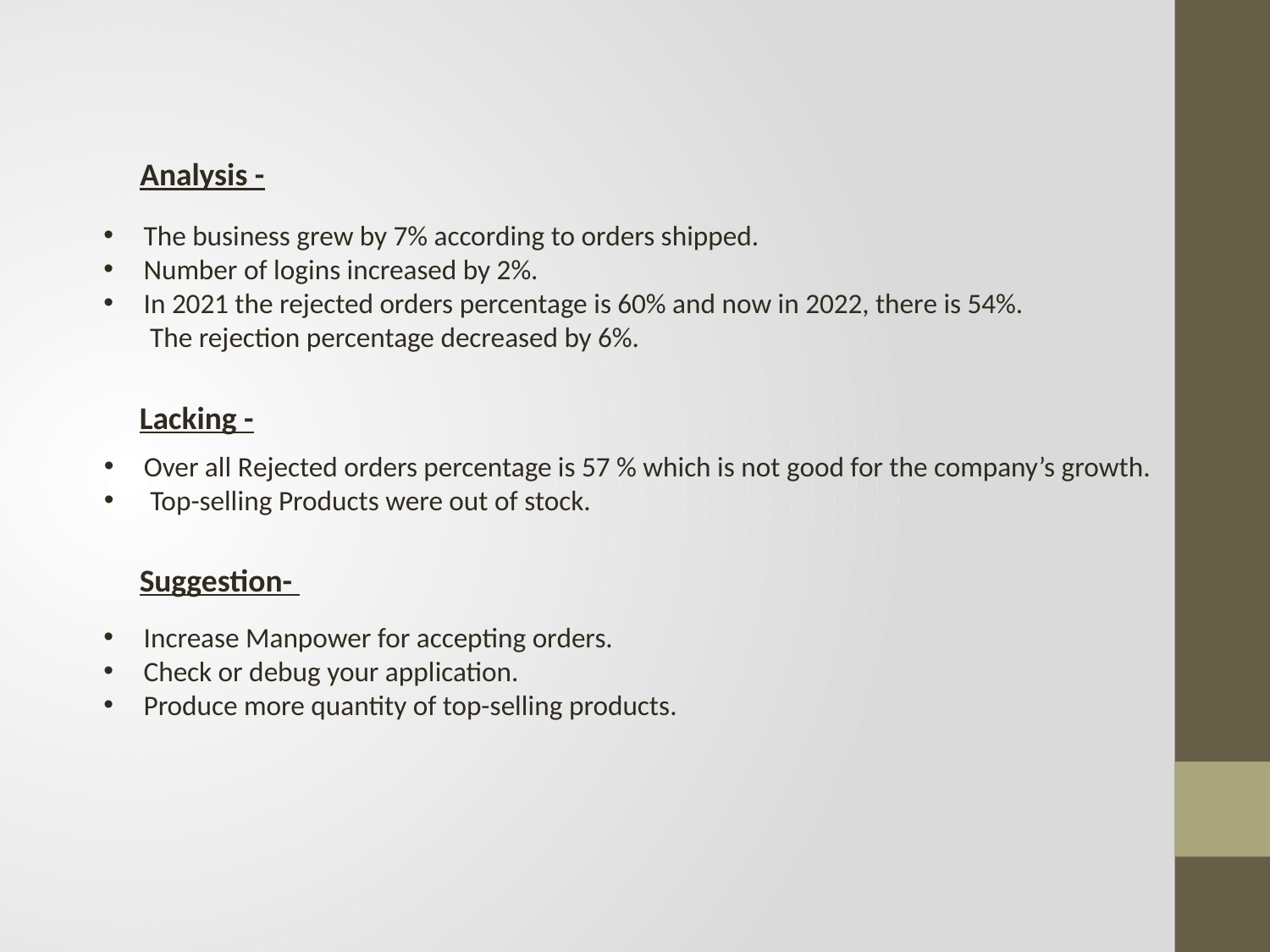

Analysis -
The business grew by 7% according to orders shipped.
Number of logins increased by 2%.
In 2021 the rejected orders percentage is 60% and now in 2022, there is 54%.
 The rejection percentage decreased by 6%.
Lacking -
Over all Rejected orders percentage is 57 % which is not good for the company’s growth.
 Top-selling Products were out of stock.
Suggestion-
Increase Manpower for accepting orders.
Check or debug your application.
Produce more quantity of top-selling products.